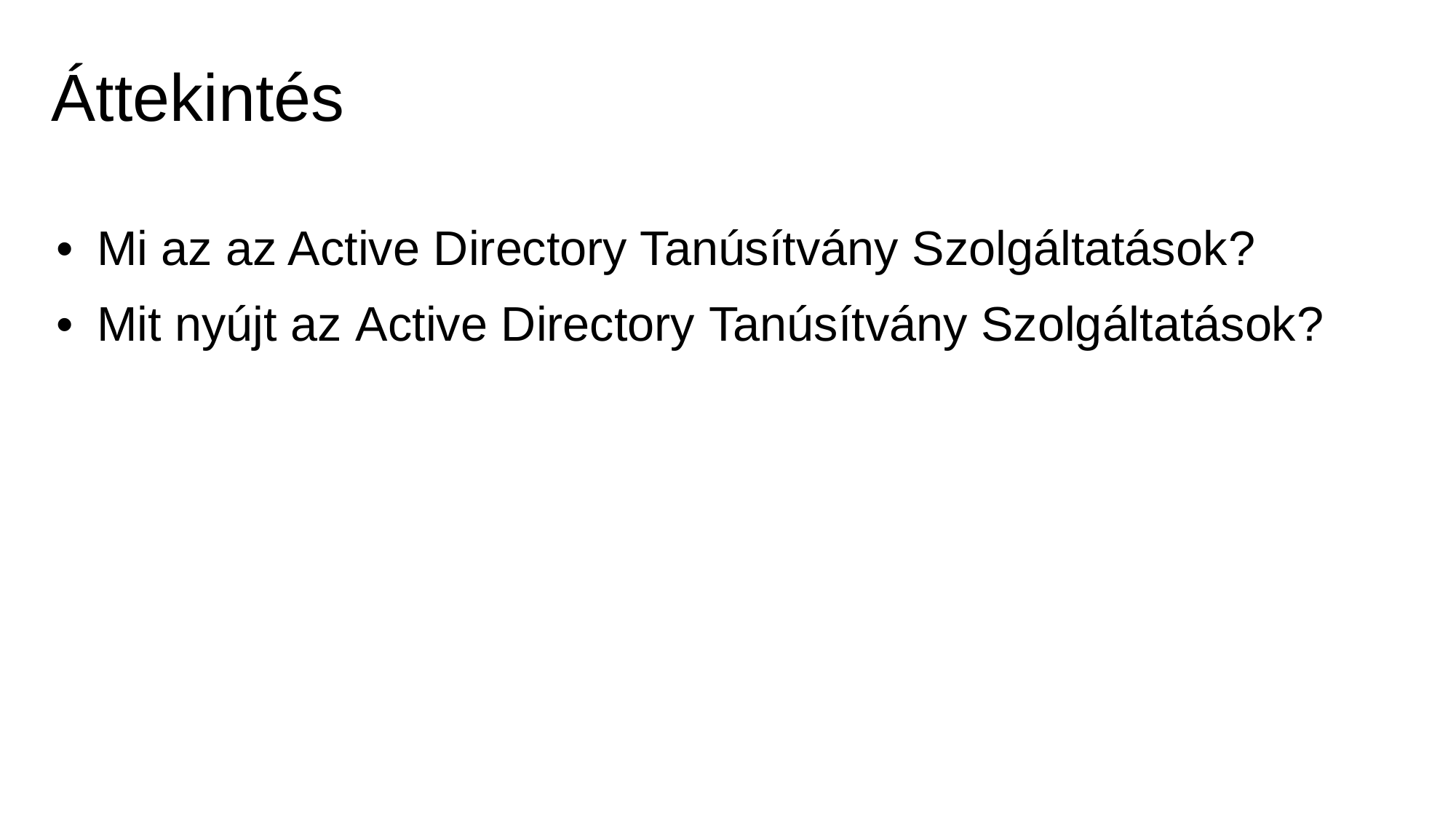

# Áttekintés
Mi az az Active Directory Tanúsítvány Szolgáltatások?
Mit nyújt az Active Directory Tanúsítvány Szolgáltatások?